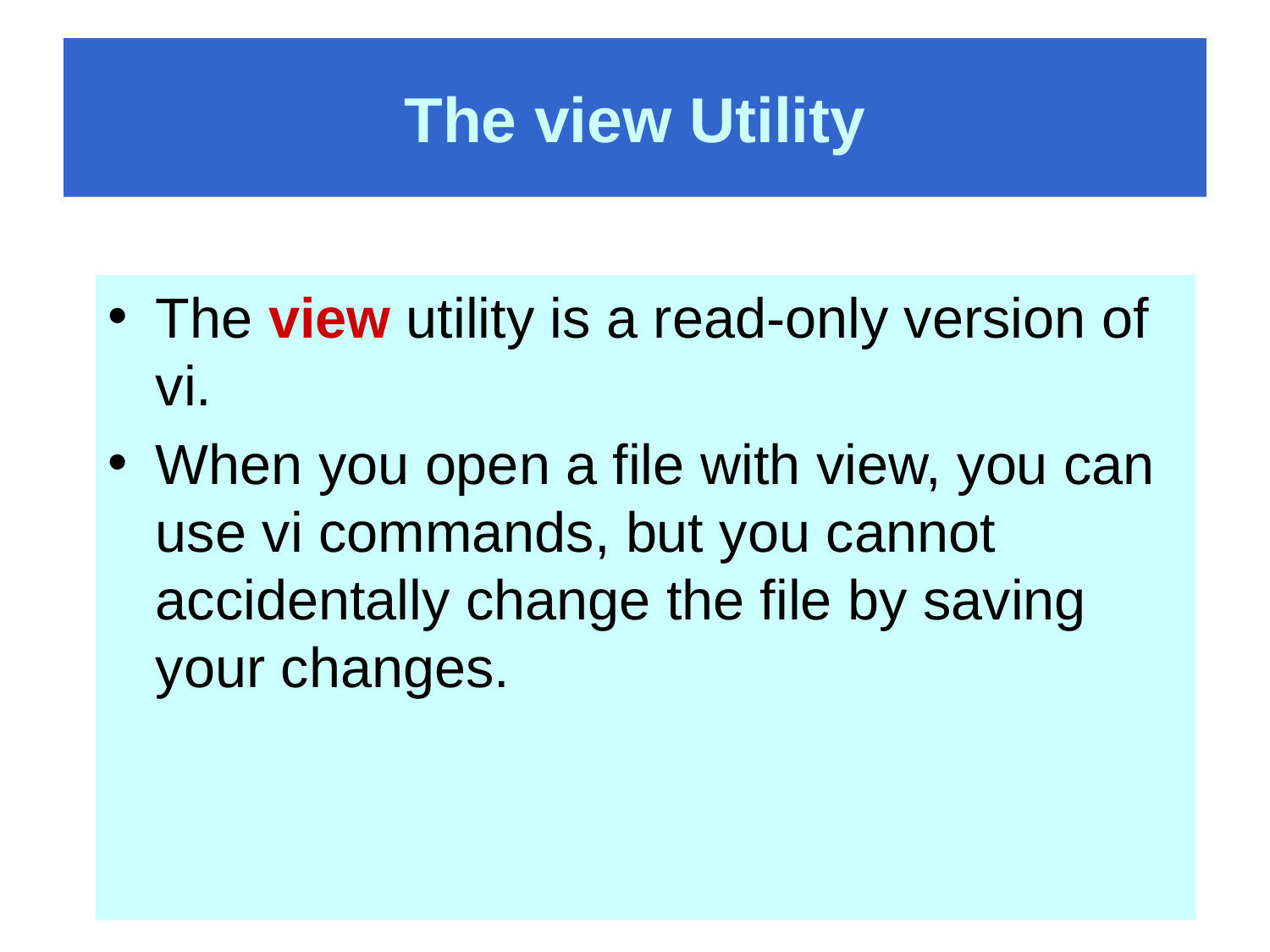

# The view Utility
The view utility is a read-only version of vi.
When you open a file with view, you can use vi commands, but you cannot accidentally change the file by saving your changes.